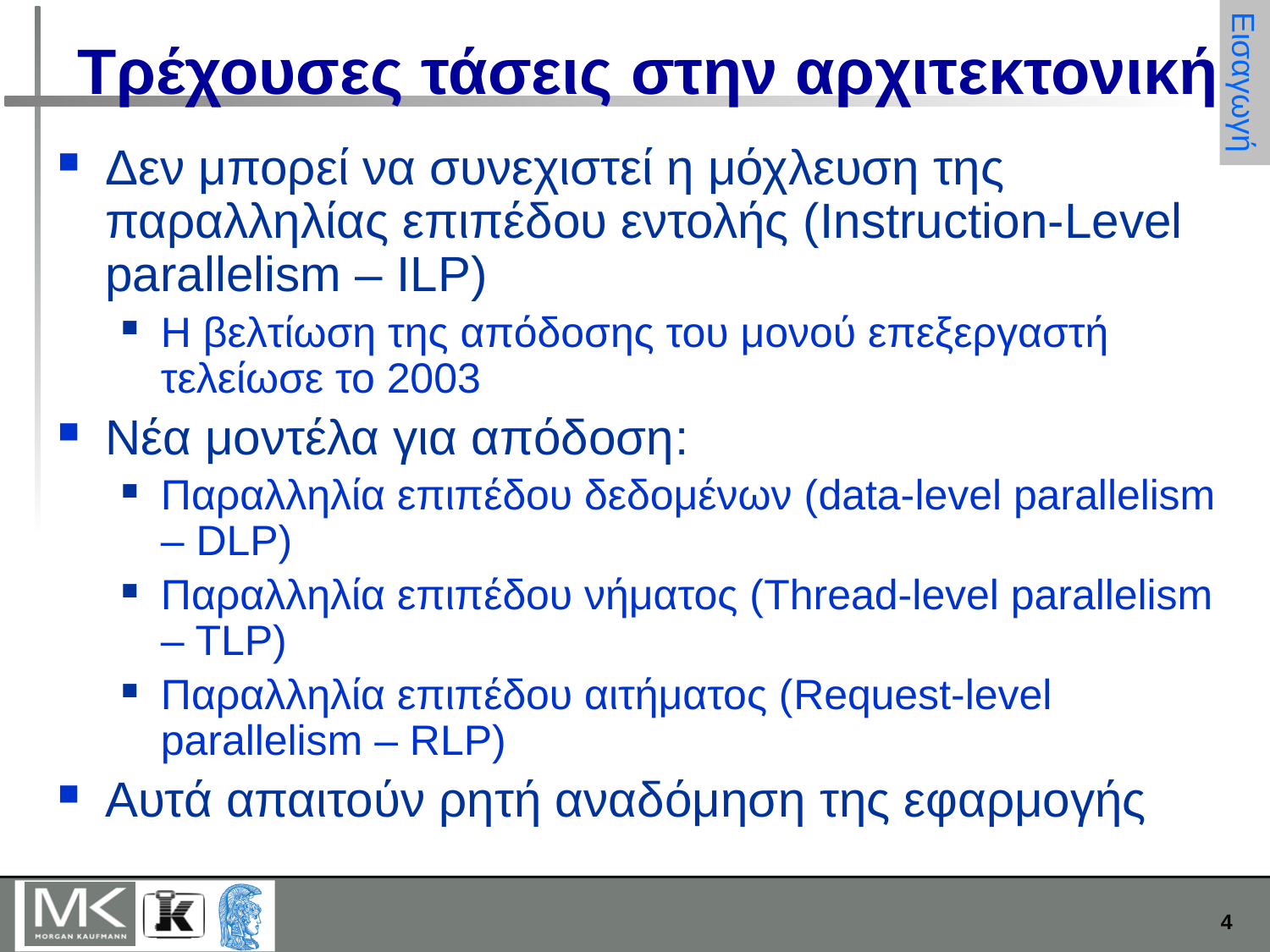

# Τρέχουσες τάσεις στην αρχιτεκτονική
Εισαγωγή
Δεν μπορεί να συνεχιστεί η μόχλευση της παραλληλίας επιπέδου εντολής (Instruction-Level parallelism – ILP)
Η βελτίωση της απόδοσης του μονού επεξεργαστή τελείωσε το 2003
Νέα μοντέλα για απόδοση:
Παραλληλία επιπέδου δεδομένων (data-level parallelism – DLP)
Παραλληλία επιπέδου νήματος (Thread-level parallelism – TLP)
Παραλληλία επιπέδου αιτήματος (Request-level parallelism – RLP)
Αυτά απαιτούν ρητή αναδόμηση της εφαρμογής